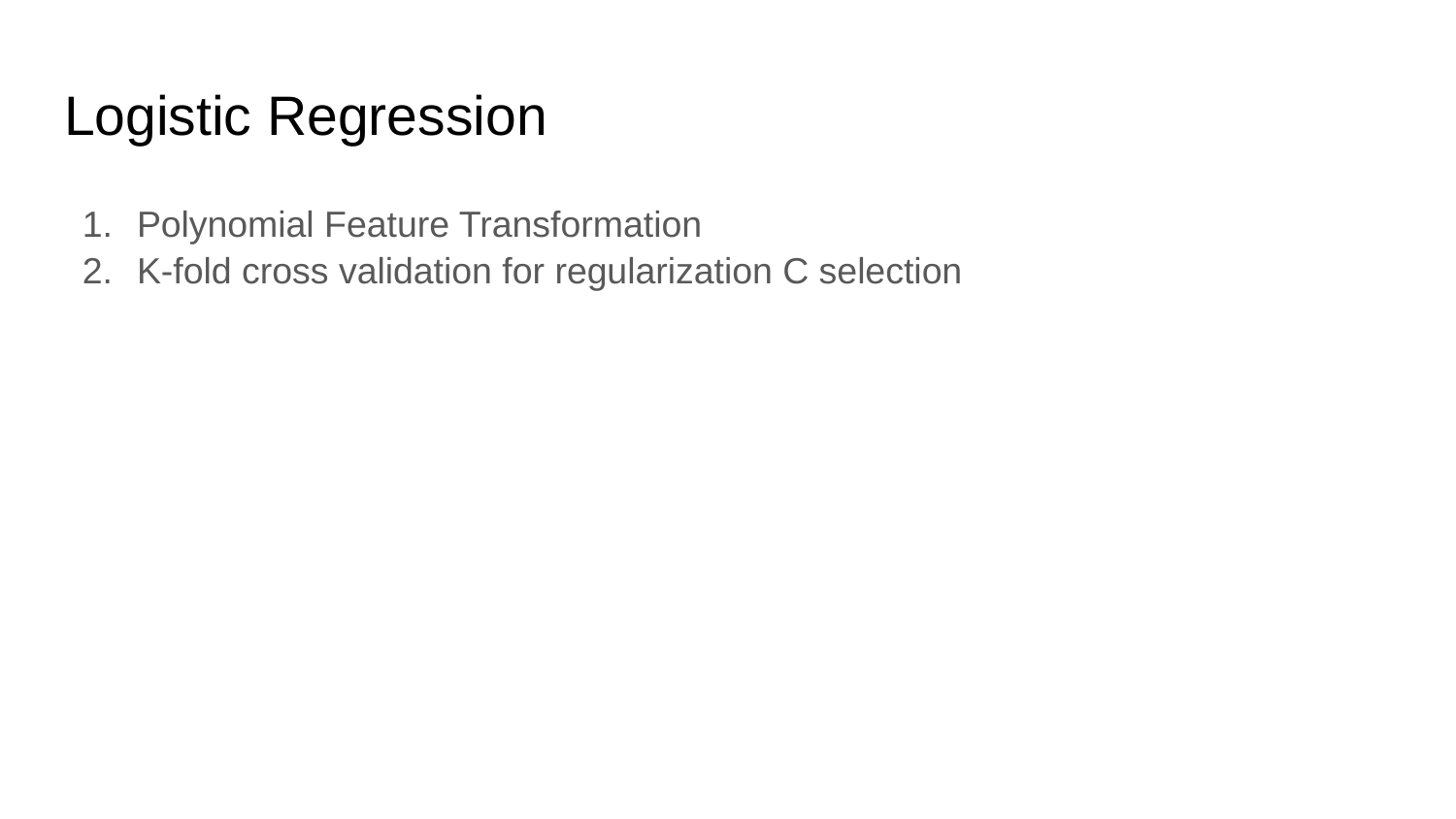

# Logistic Regression
Polynomial Feature Transformation
K-fold cross validation for regularization C selection